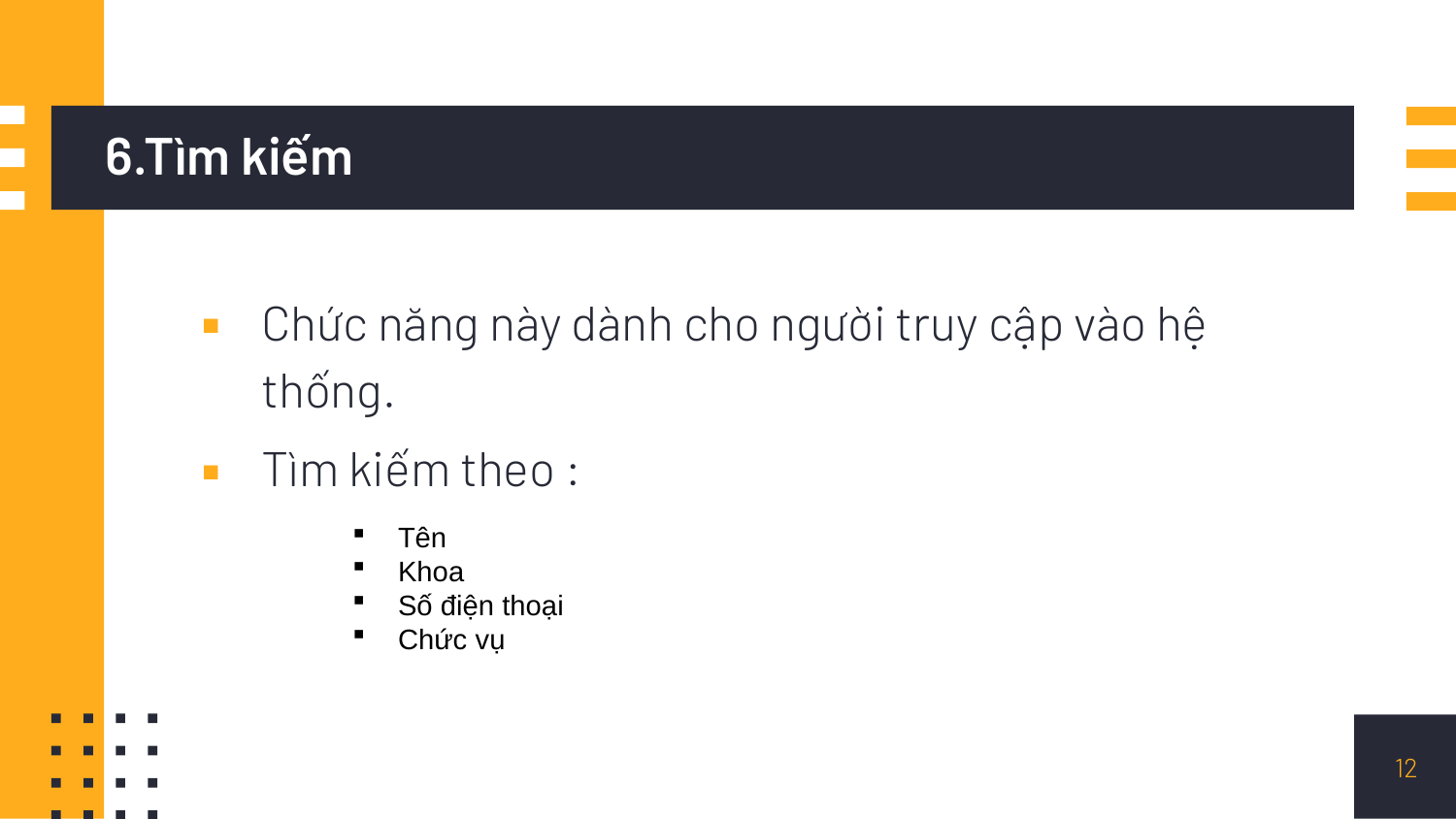

# 6.Tìm kiếm
Chức năng này dành cho người truy cập vào hệ thống.
Tìm kiếm theo :

Tên
Khoa
Số điện thoại
Chức vụ

12